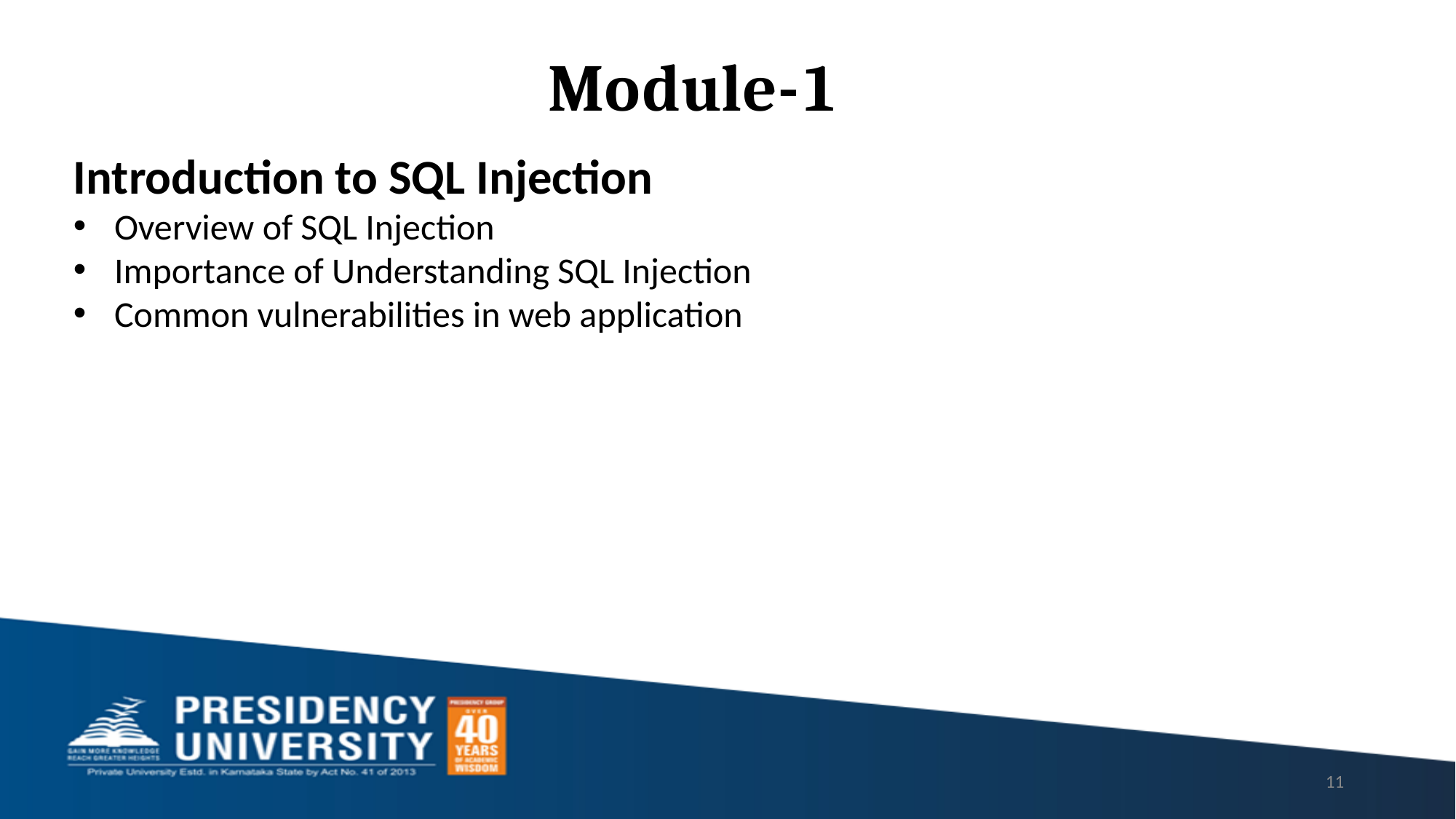

Module-1
Introduction to SQL Injection
Overview of SQL Injection
Importance of Understanding SQL Injection
Common vulnerabilities in web application
11